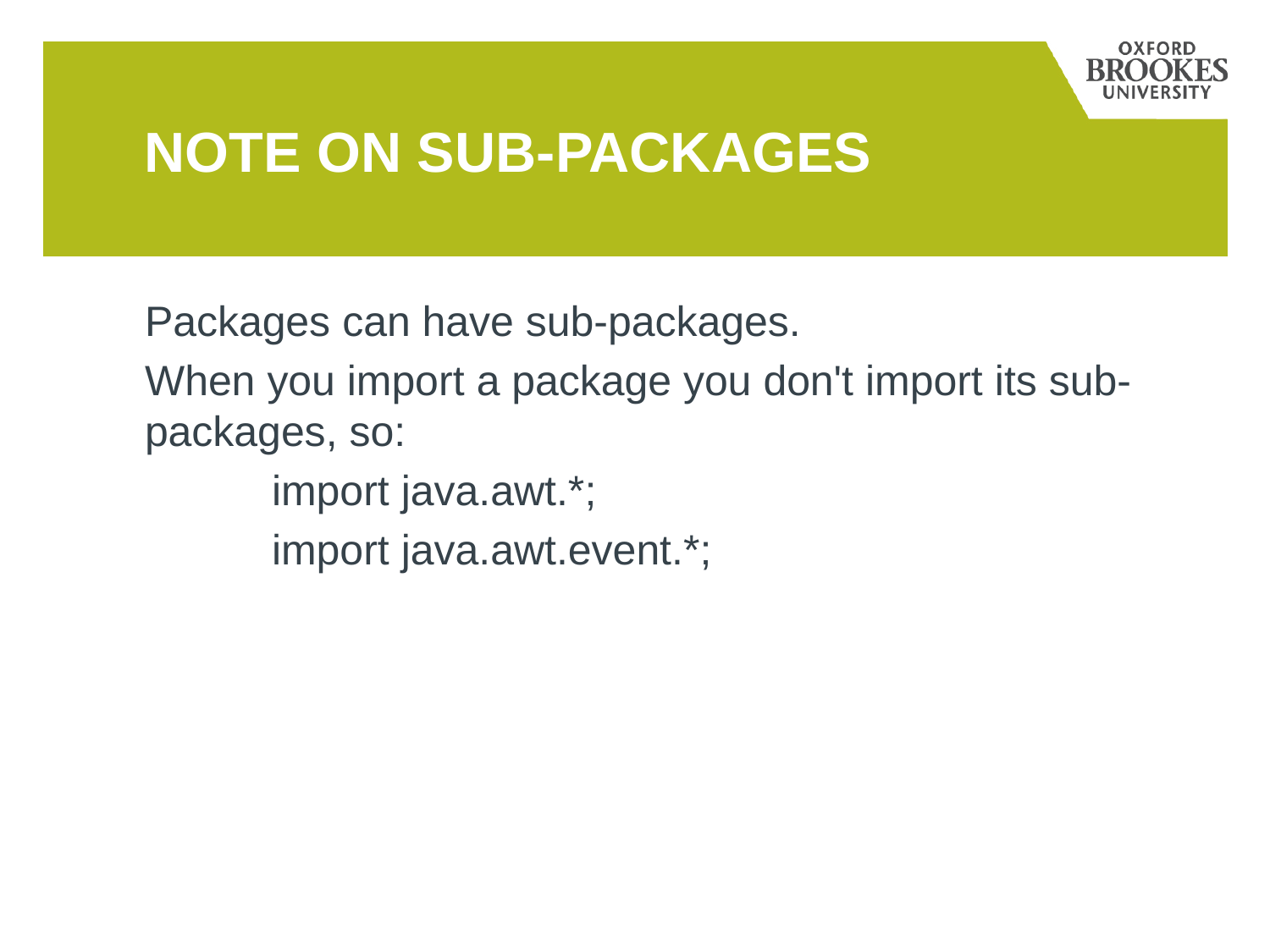

# Note on sub-packages
Packages can have sub-packages.
When you import a package you don't import its sub-packages, so:
	import java.awt.*;
	import java.awt.event.*;